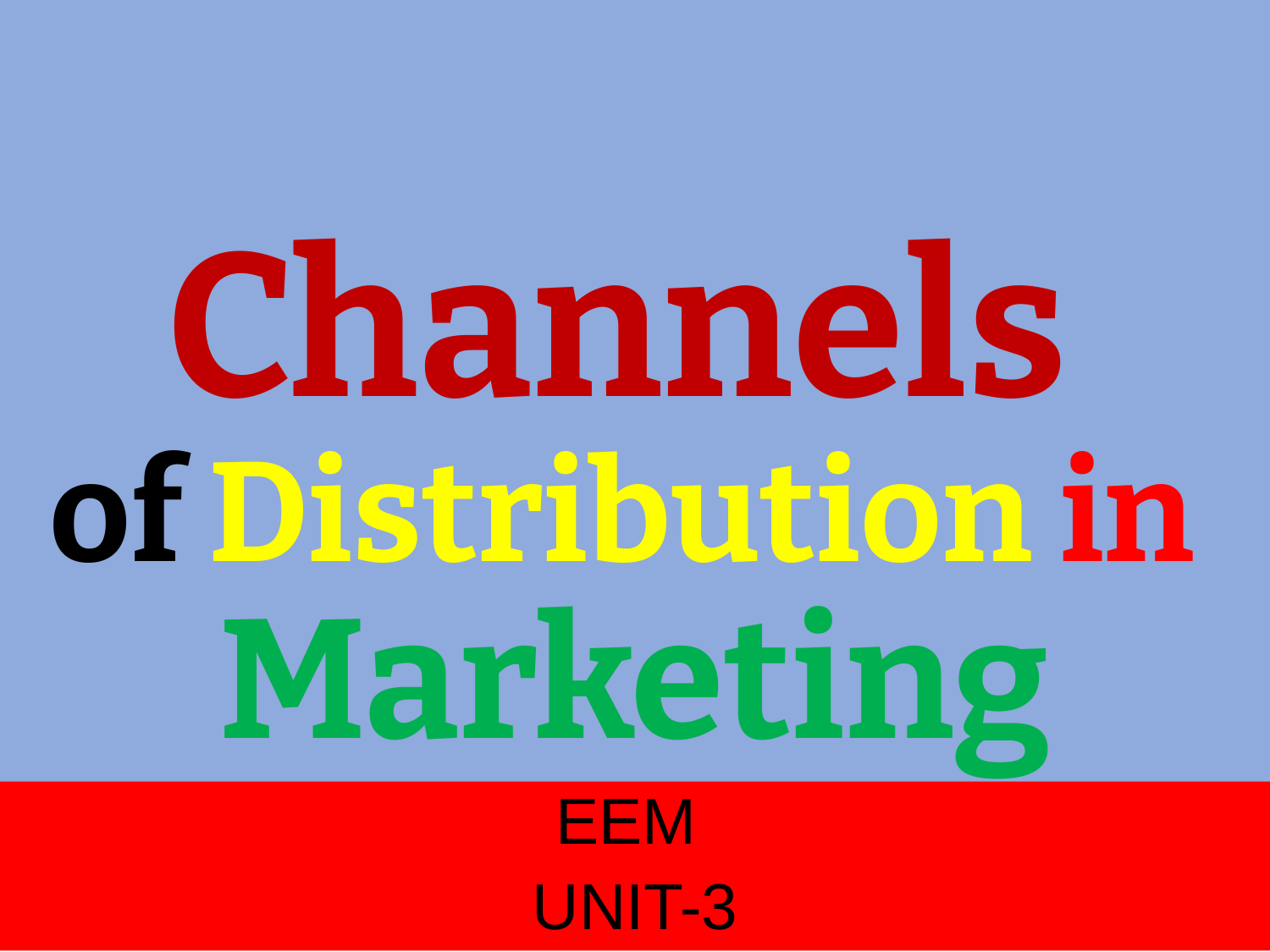

# Channels of Distribution in Marketing
EEM
UNIT-3